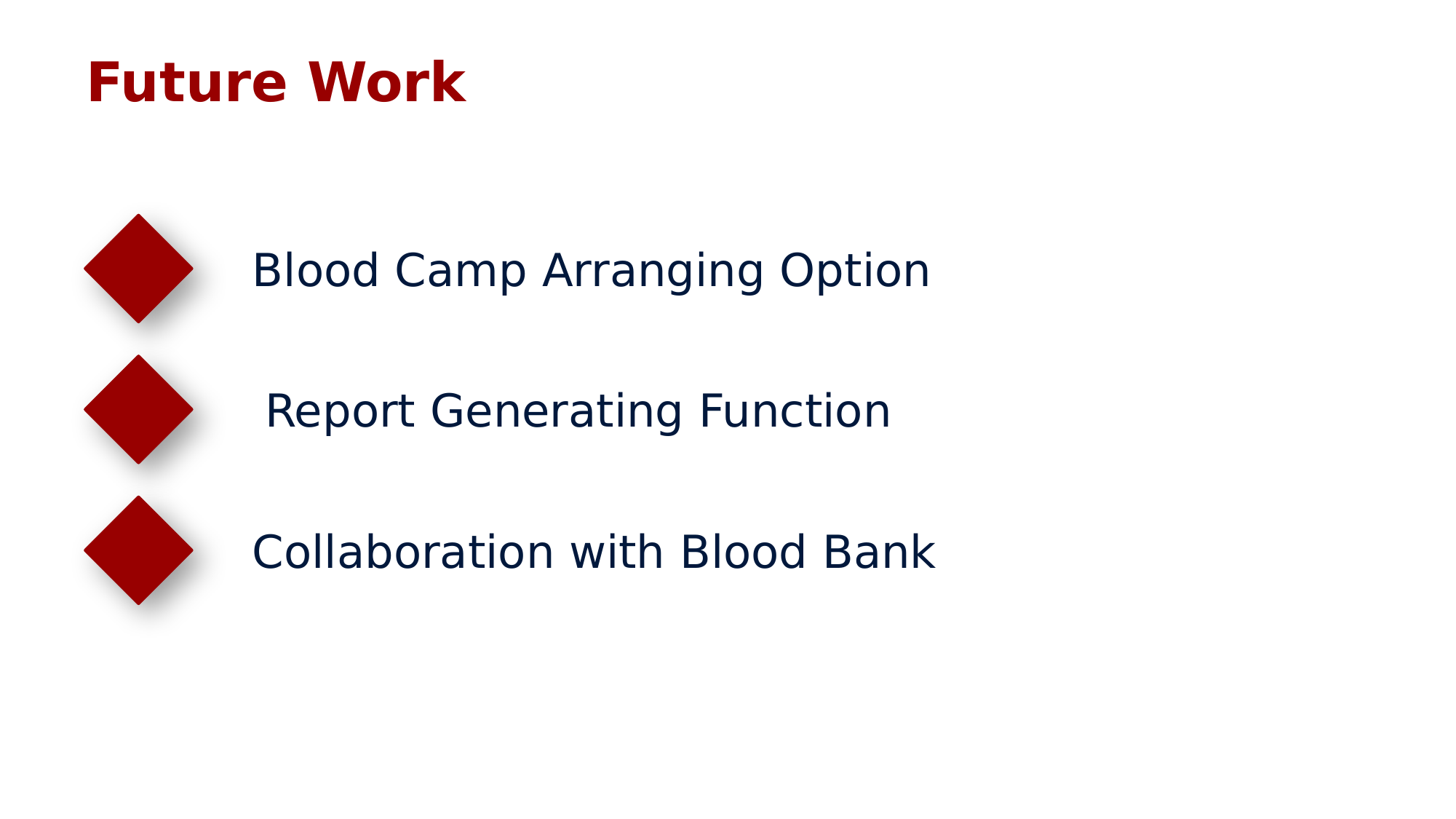

Future Work
Blood Camp Arranging Option

Report Generating Function

Collaboration with Blood Bank